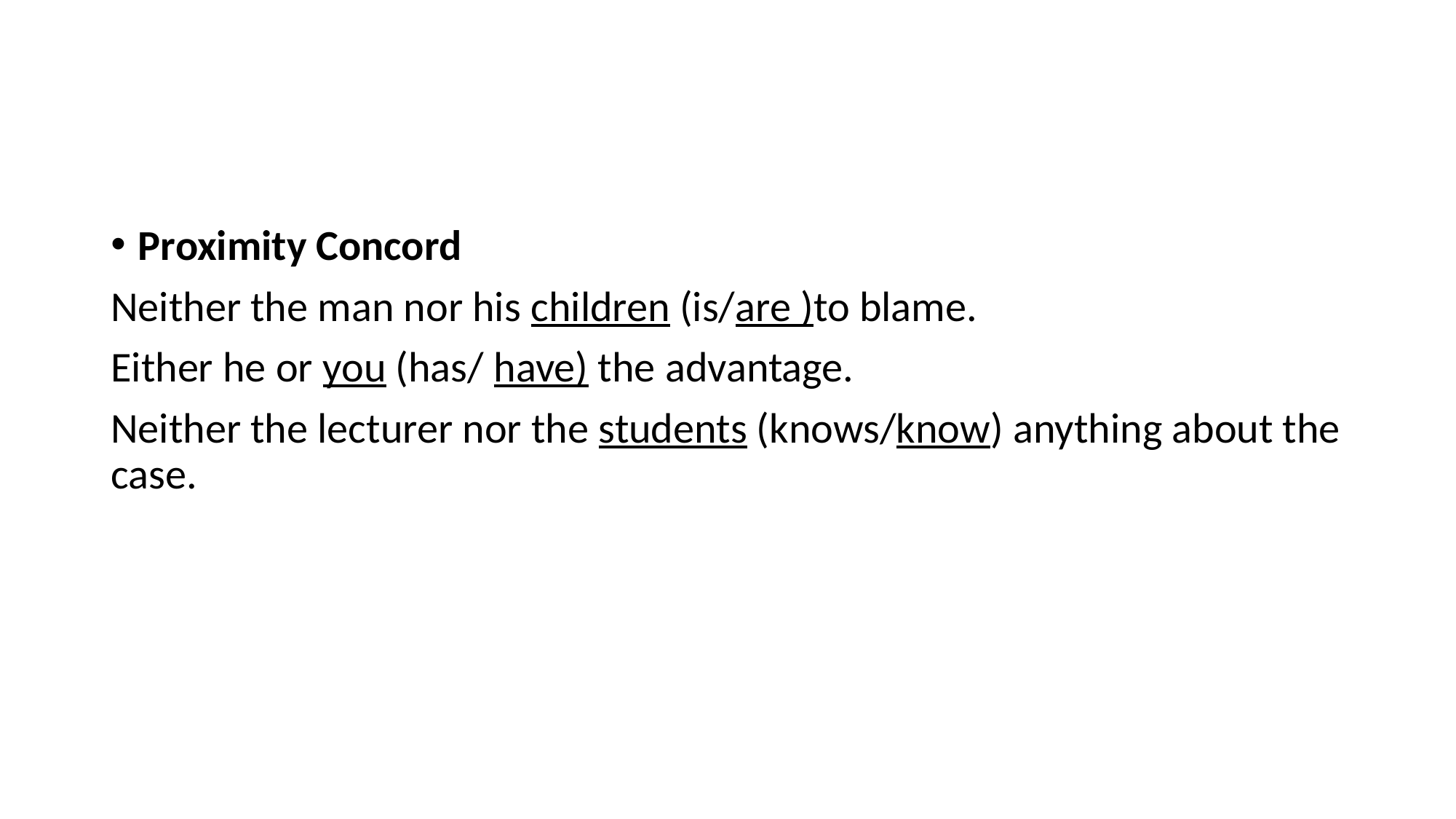

#
Proximity Concord
Neither the man nor his children (is/are )to blame.
Either he or you (has/ have) the advantage.
Neither the lecturer nor the students (knows/know) anything about the case.